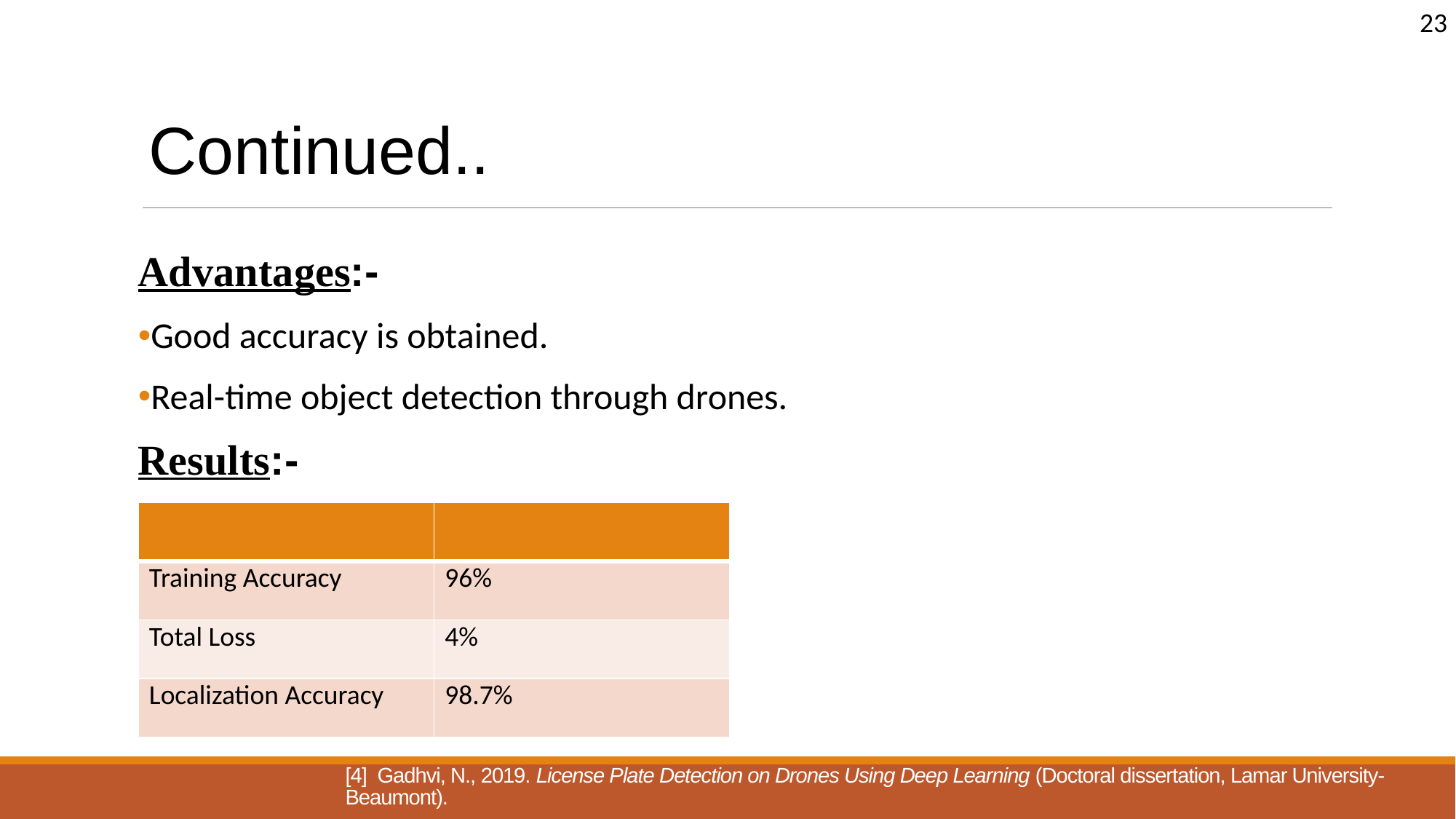

23
Continued..

Advantages:-
Good accuracy is obtained.
Real-time object detection through drones.
Results:-

|  |  |
| --- | --- |
| Training Accuracy | 96% |
| Total Loss | 4% |
| Localization Accuracy | 98.7% |
[4]  Gadhvi, N., 2019. License Plate Detection on Drones Using Deep Learning (Doctoral dissertation, Lamar University-Beaumont).